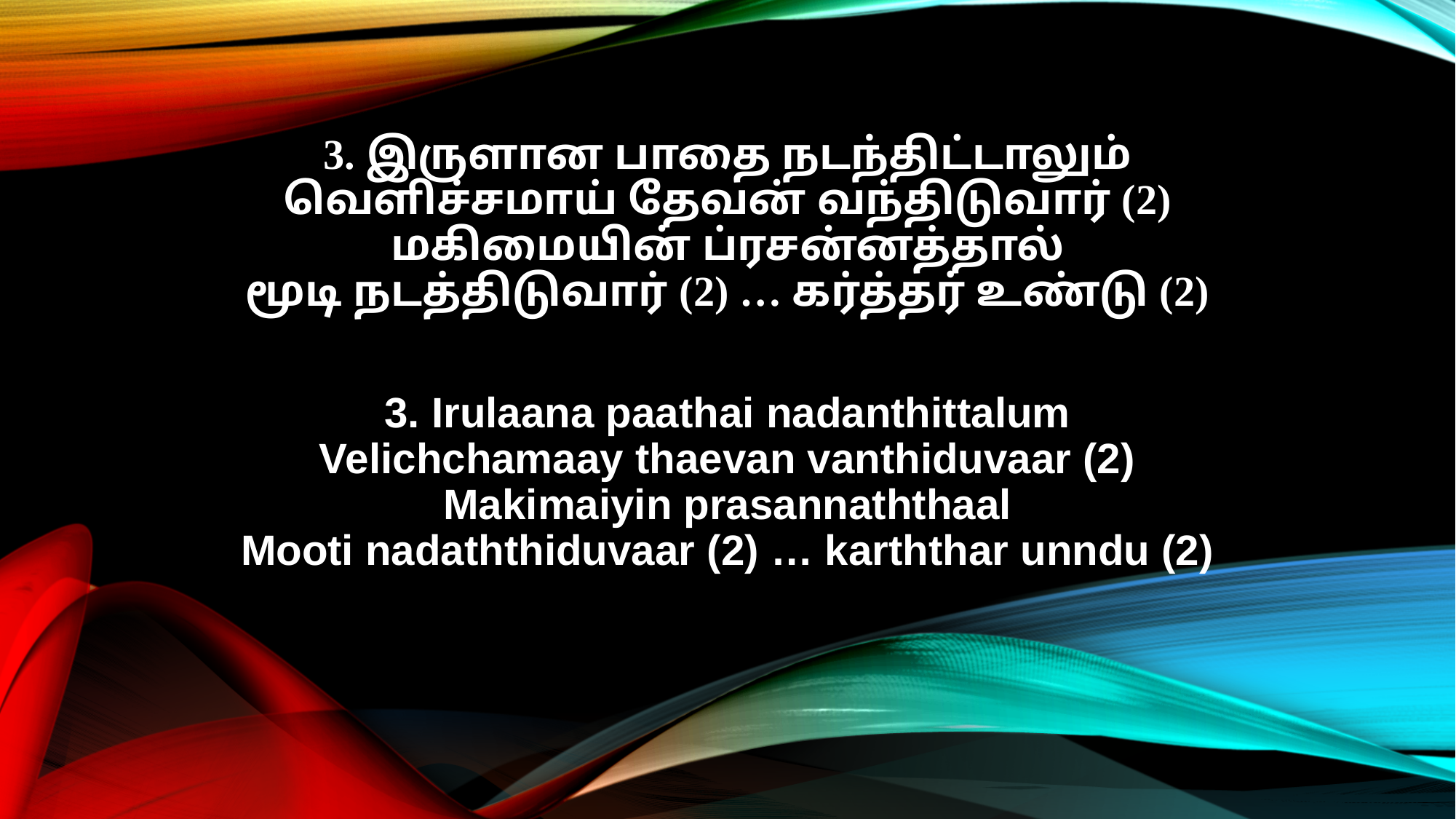

3. இருளான பாதை நடந்திட்டாலும்
வெளிச்சமாய் தேவன் வந்திடுவார் (2)
மகிமையின் ப்ரசன்னத்தால்
மூடி நடத்திடுவார் (2) … கர்த்தர் உண்டு (2)

3. Irulaana paathai nadanthittalum
Velichchamaay thaevan vanthiduvaar (2)
Makimaiyin prasannaththaal
Mooti nadaththiduvaar (2) … karththar unndu (2)